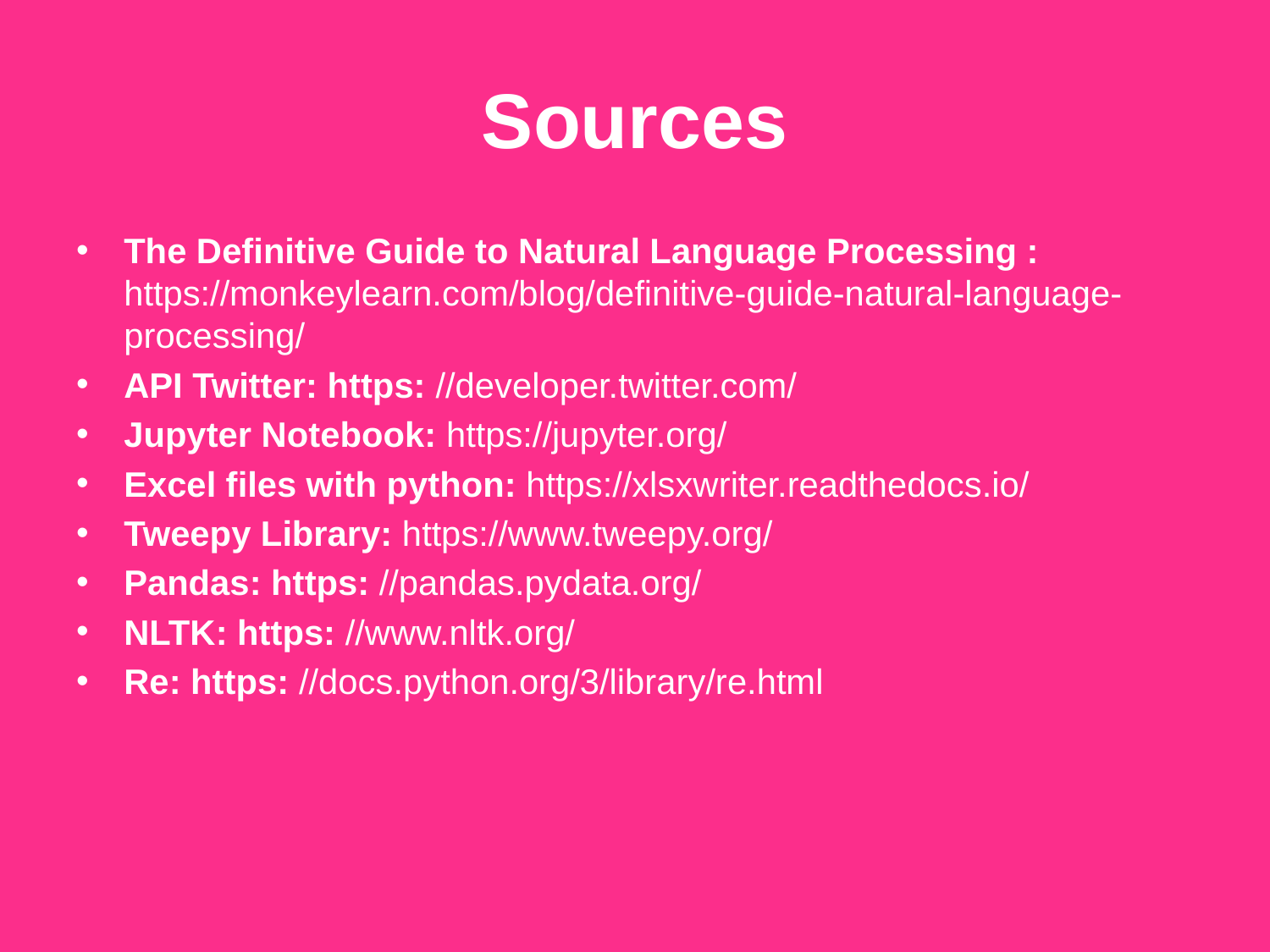

# Sources
The Definitive Guide to Natural Language Processing : https://monkeylearn.com/blog/definitive-guide-natural-language-processing/
API Twitter: https: //developer.twitter.com/
Jupyter Notebook: https://jupyter.org/
Excel files with python: https://xlsxwriter.readthedocs.io/
Tweepy Library: https://www.tweepy.org/
Pandas: https: //pandas.pydata.org/
NLTK: https: //www.nltk.org/
Re: https: //docs.python.org/3/library/re.html